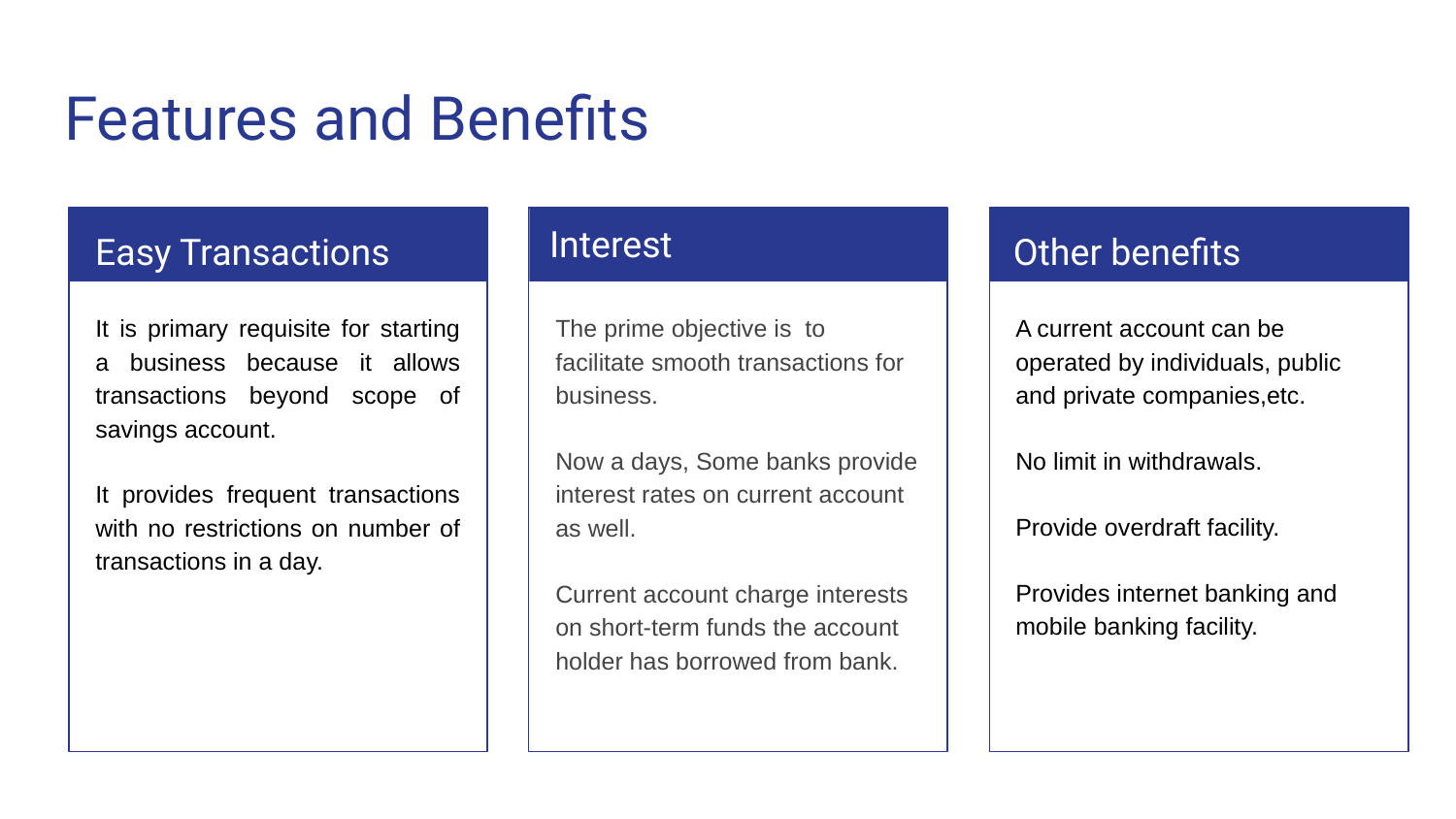

Features and Benefits
Interest

Easy Transactions

Other benefits
It is primary requisite for starting a business because it allows transactions beyond scope of savings account.
It provides frequent transactions with no restrictions on number of transactions in a day.

The prime objective is  to facilitate smooth transactions for business.
Now a days, Some banks provide interest rates on current account as well.
Current account charge interests on short-term funds the account holder has borrowed from bank.
A current account can be operated by individuals, public and private companies,etc.
No limit in withdrawals.
Provide overdraft facility.
Provides internet banking and mobile banking facility.